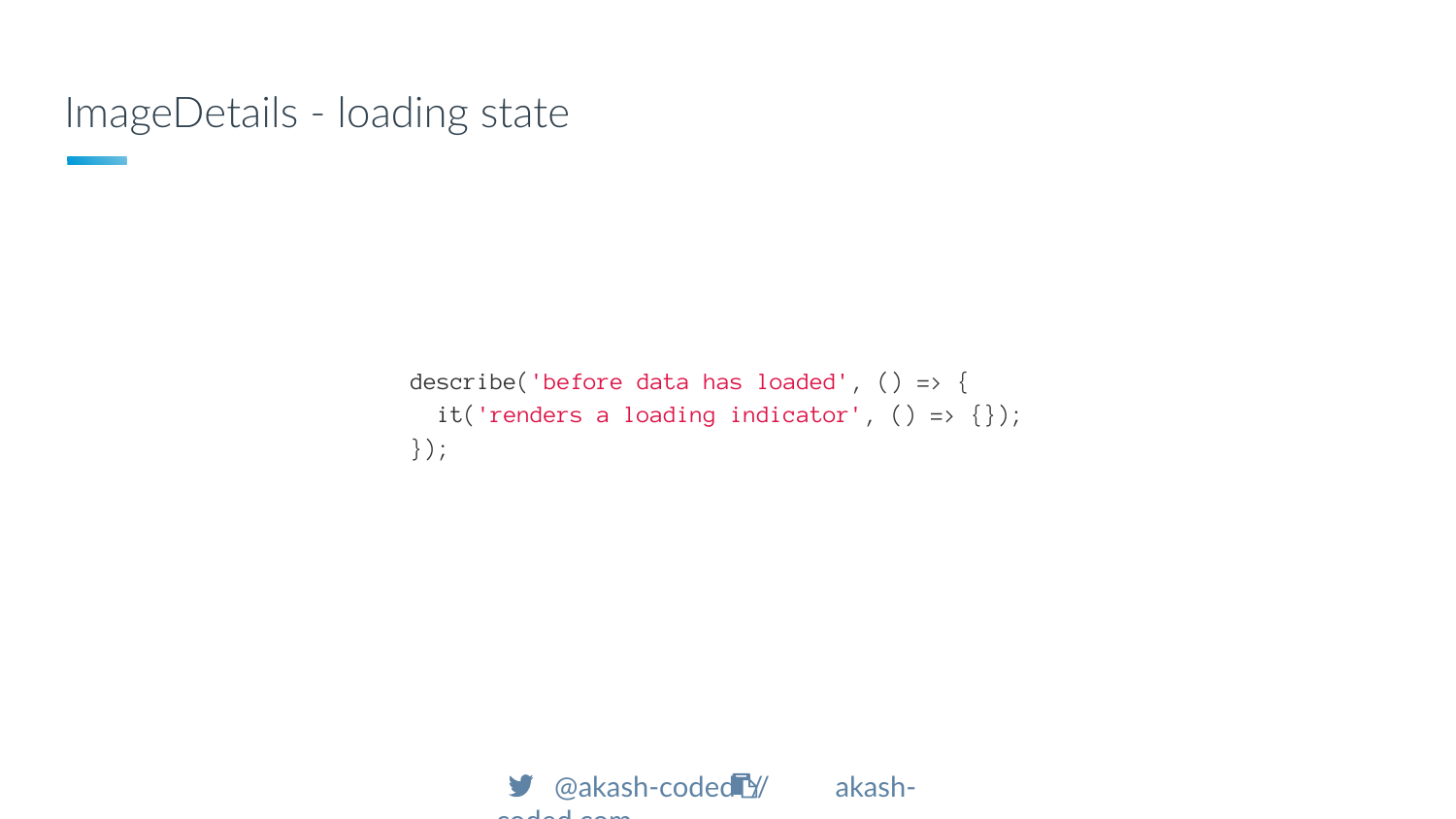

# ImageDetails - loading state
describe('before data has loaded', () => {
  it('renders a loading indicator', () => {});
});
        @akash-coded  //         akash-coded.com